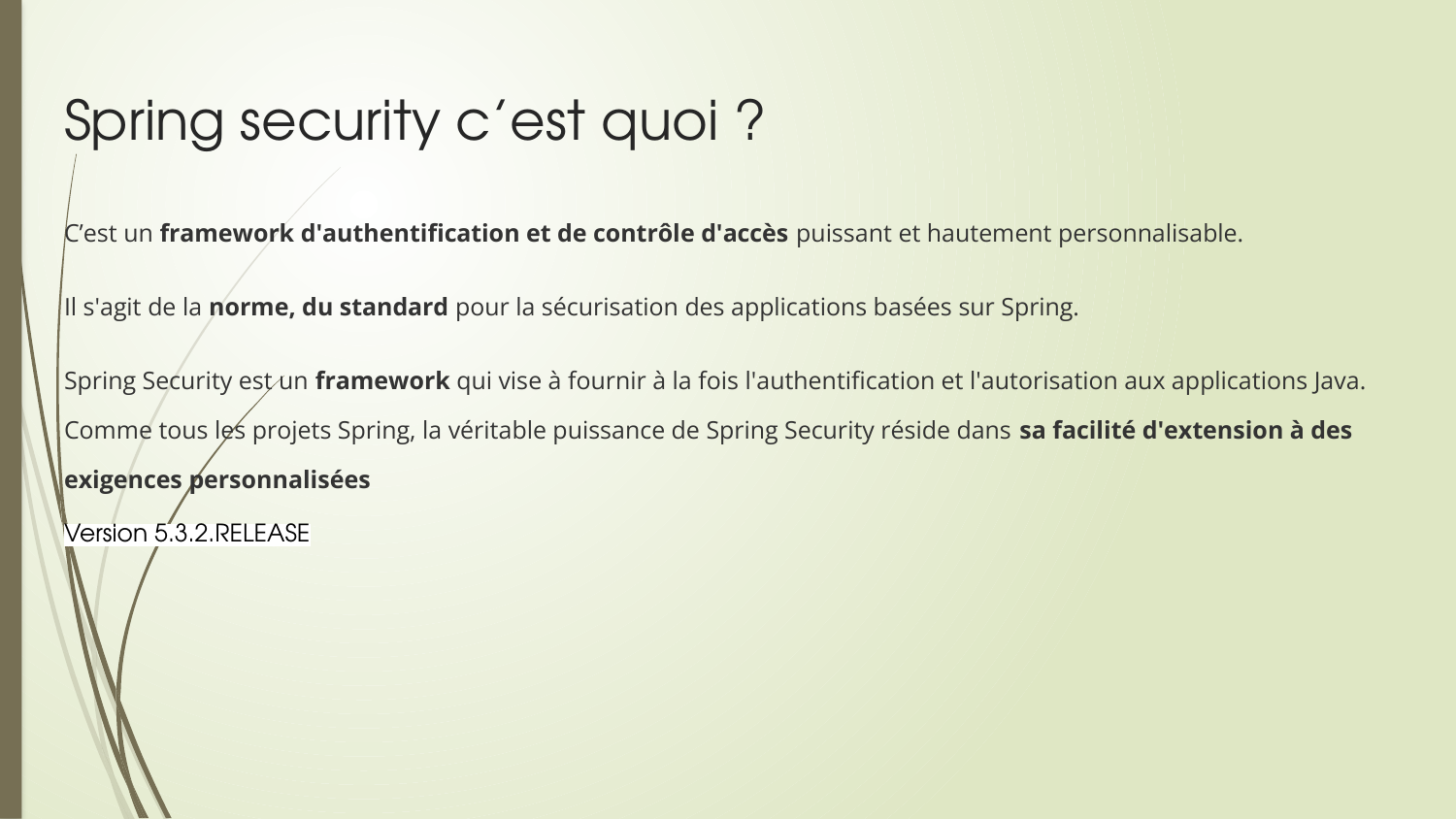

# Spring security c’est quoi ?
C’est un framework d'authentification et de contrôle d'accès puissant et hautement personnalisable.
Il s'agit de la norme, du standard pour la sécurisation des applications basées sur Spring.
Spring Security est un framework qui vise à fournir à la fois l'authentification et l'autorisation aux applications Java. Comme tous les projets Spring, la véritable puissance de Spring Security réside dans sa facilité d'extension à des exigences personnalisées
Version 5.3.2.RELEASE